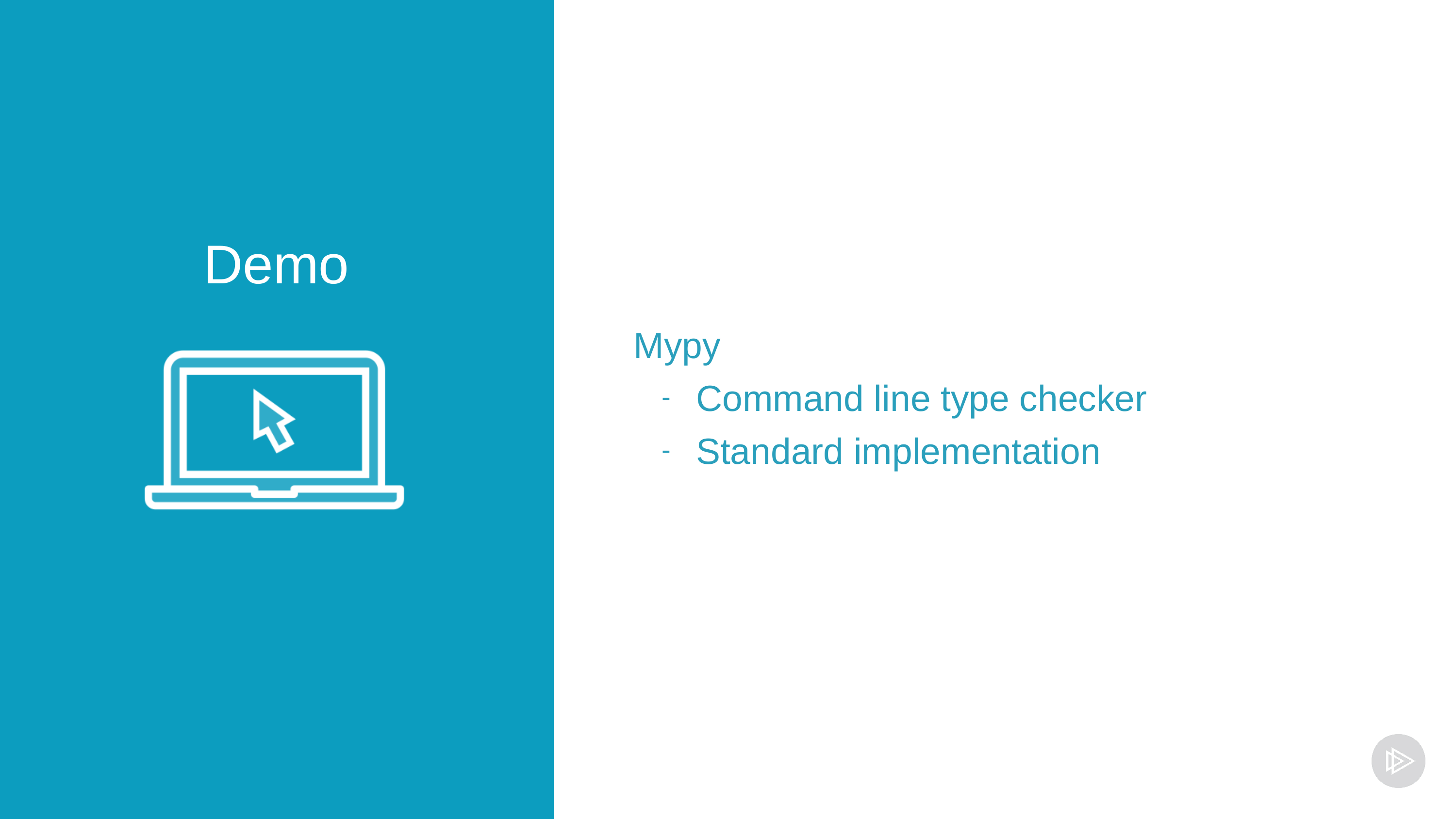

Mypy
Command line type checker
Standard implementation